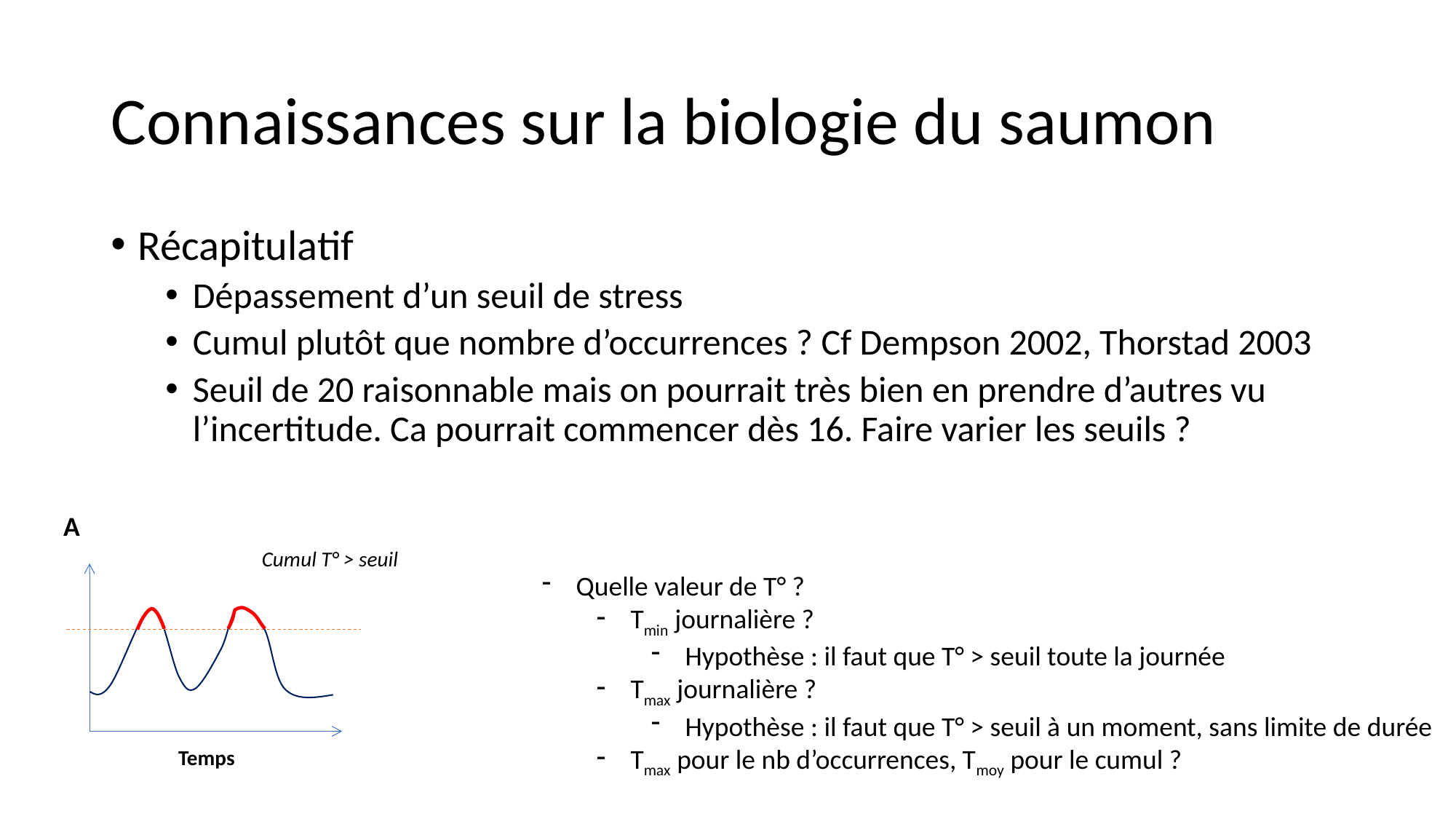

# Connaissances sur la biologie du saumon
Récapitulatif
Dépassement d’un seuil de stress
Cumul plutôt que nombre d’occurrences ? Cf Dempson 2002, Thorstad 2003
Seuil de 20 raisonnable mais on pourrait très bien en prendre d’autres vu l’incertitude. Ca pourrait commencer dès 16. Faire varier les seuils ?
A
Cumul T° > seuil
Quelle valeur de T° ?
Tmin journalière ?
Hypothèse : il faut que T° > seuil toute la journée
Tmax journalière ?
Hypothèse : il faut que T° > seuil à un moment, sans limite de durée
Tmax pour le nb d’occurrences, Tmoy pour le cumul ?

Temps